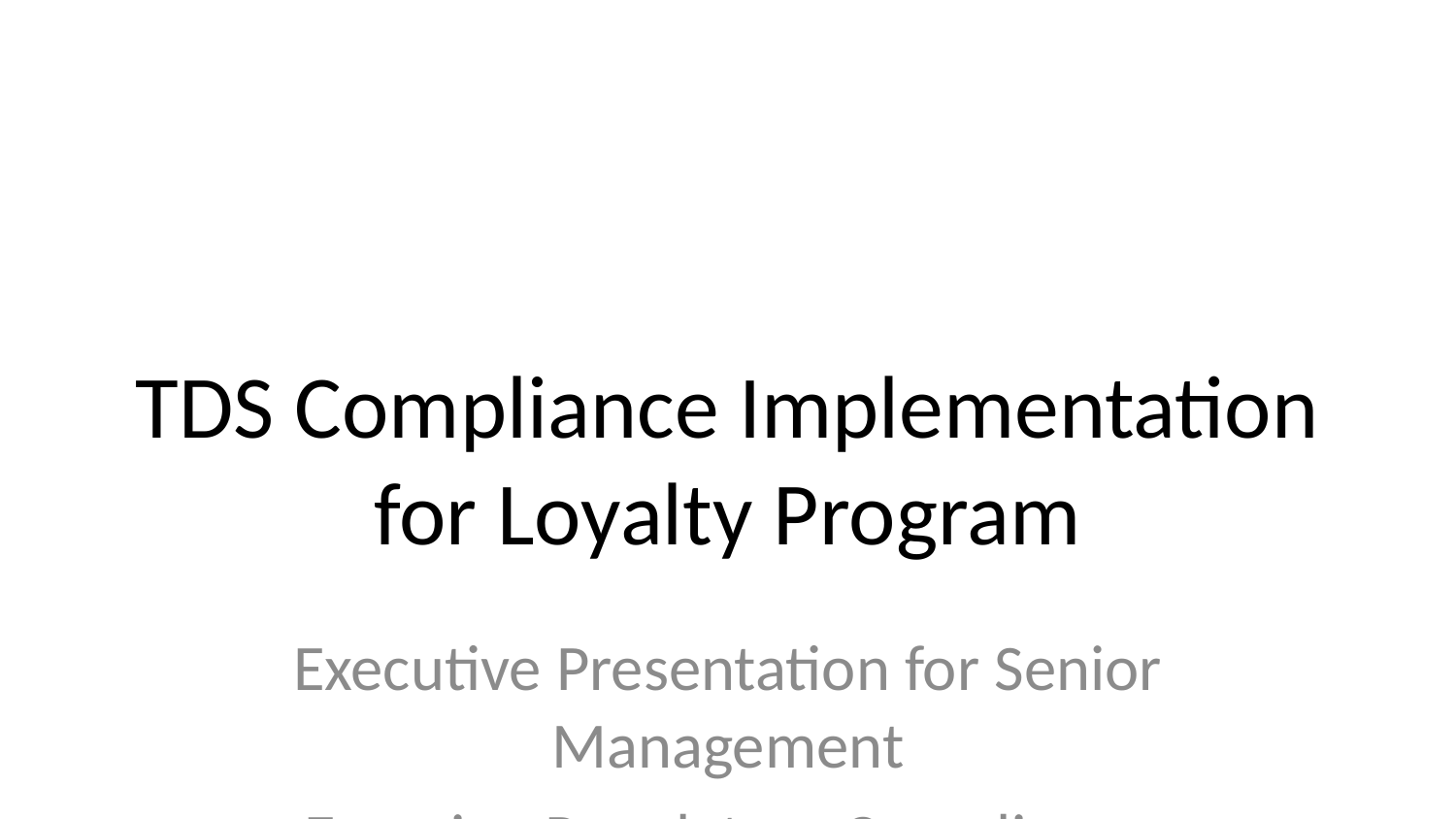

# TDS Compliance Implementation
for Loyalty Program
Executive Presentation for Senior Management
Ensuring Regulatory Compliance under ITR Rules